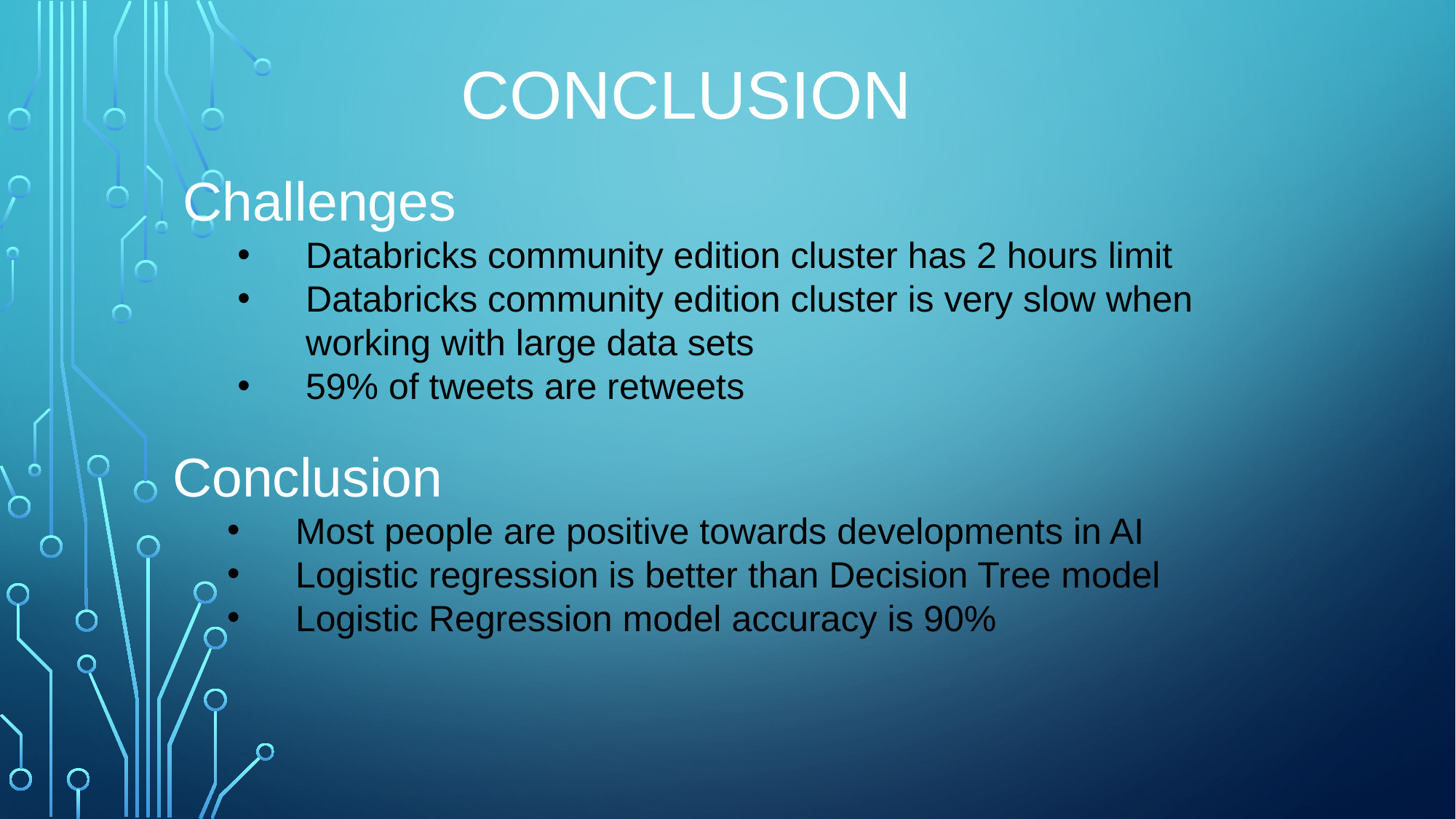

# Conclusion
Challenges
Databricks community edition cluster has 2 hours limit
Databricks community edition cluster is very slow when working with large data sets
59% of tweets are retweets
Conclusion
Most people are positive towards developments in AI
Logistic regression is better than Decision Tree model
Logistic Regression model accuracy is 90%